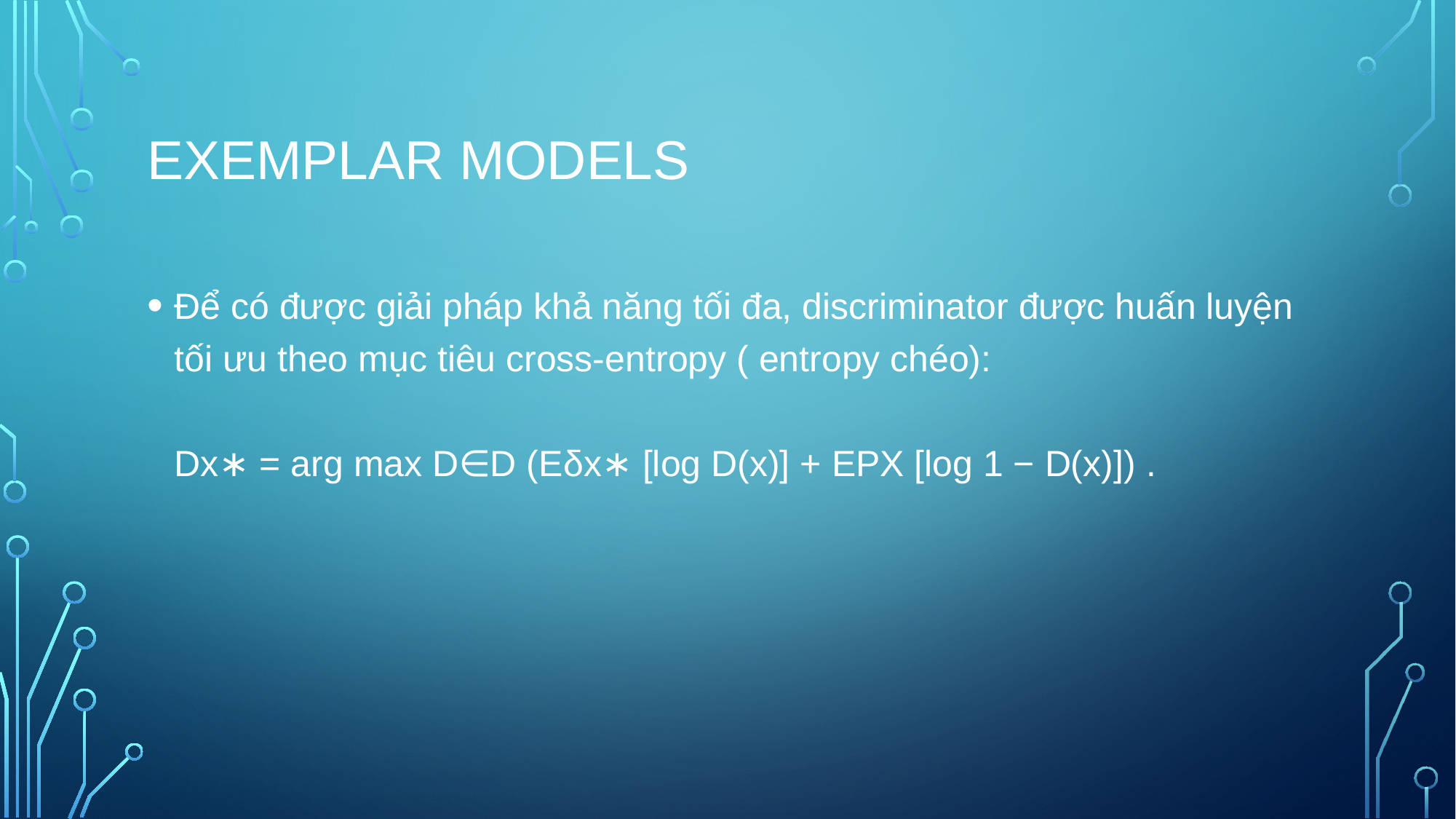

# Exemplar models
Để có được giải pháp khả năng tối đa, discriminator được huấn luyện tối ưu theo mục tiêu cross-entropy ( entropy chéo):
Dx∗ = arg max D∈D (Eδx∗ [log D(x)] + EPX [log 1 − D(x)]) .